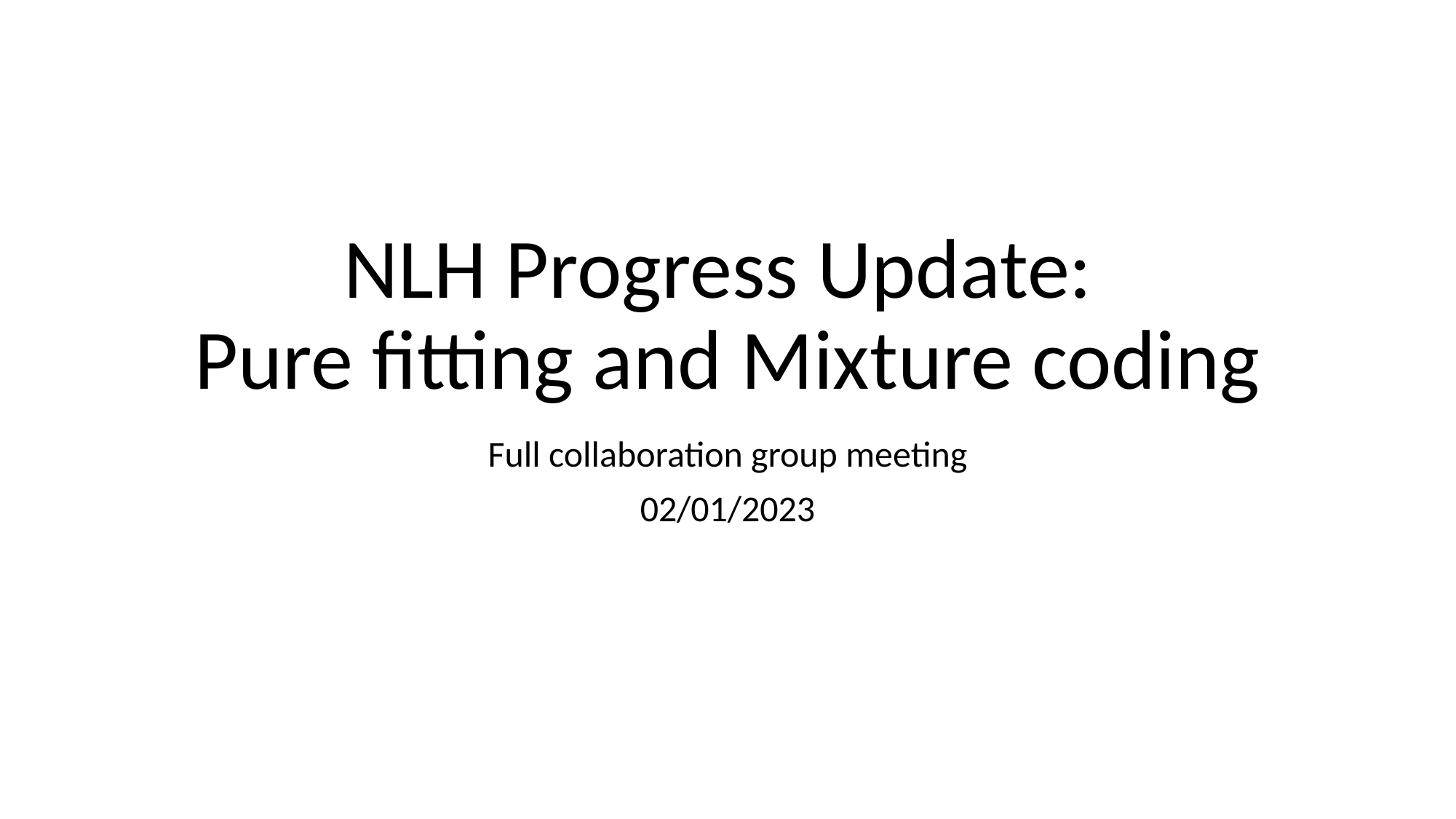

# NLH Progress Update: Pure fitting and Mixture coding
Full collaboration group meeting
02/01/2023